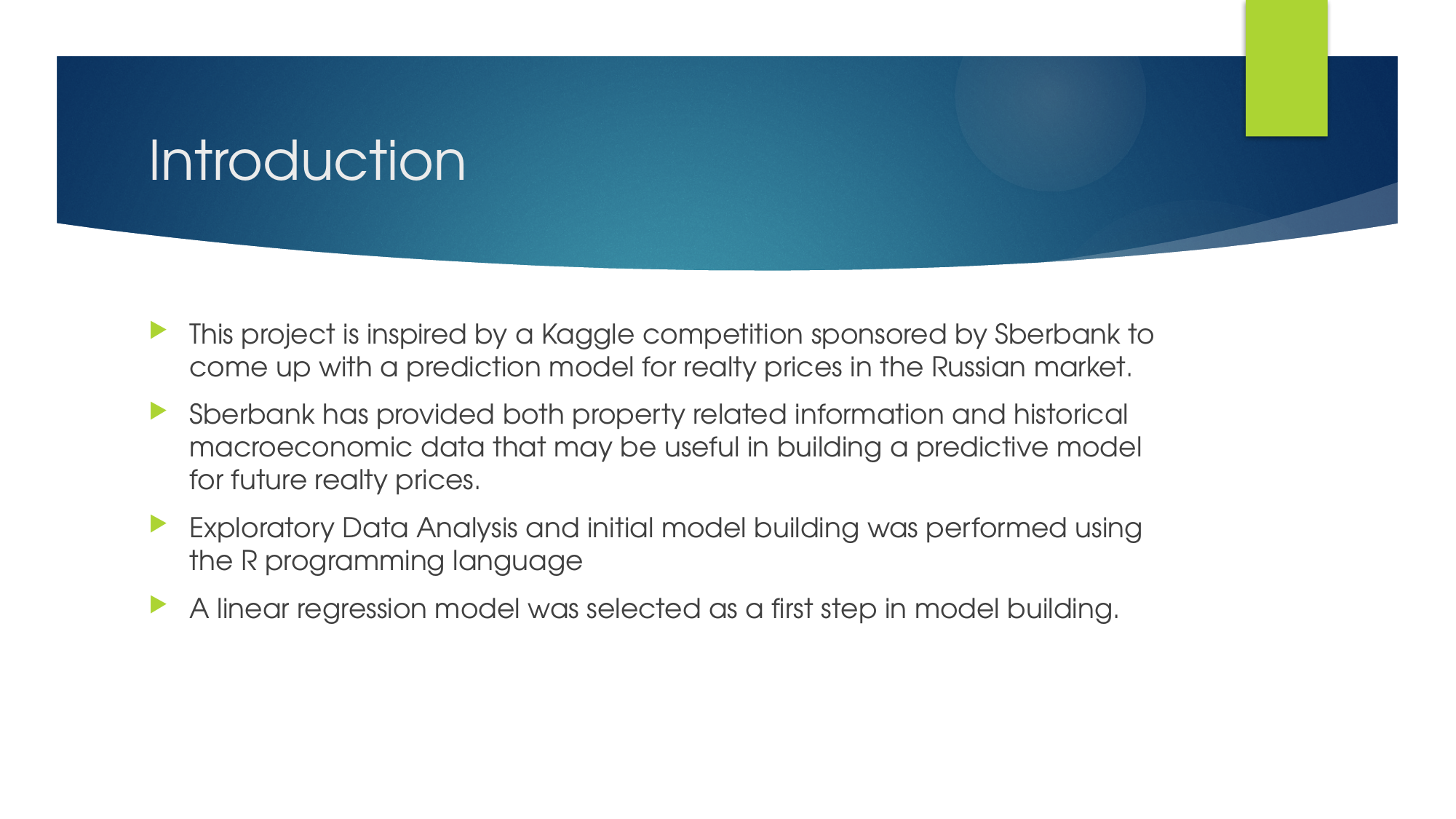

# Introduction
This project is inspired by a Kaggle competition sponsored by Sberbank to come up with a prediction model for realty prices in the Russian market.
Sberbank has provided both property related information and historical macroeconomic data that may be useful in building a predictive model for future realty prices.
Exploratory Data Analysis and initial model building was performed using the R programming language
A linear regression model was selected as a first step in model building.